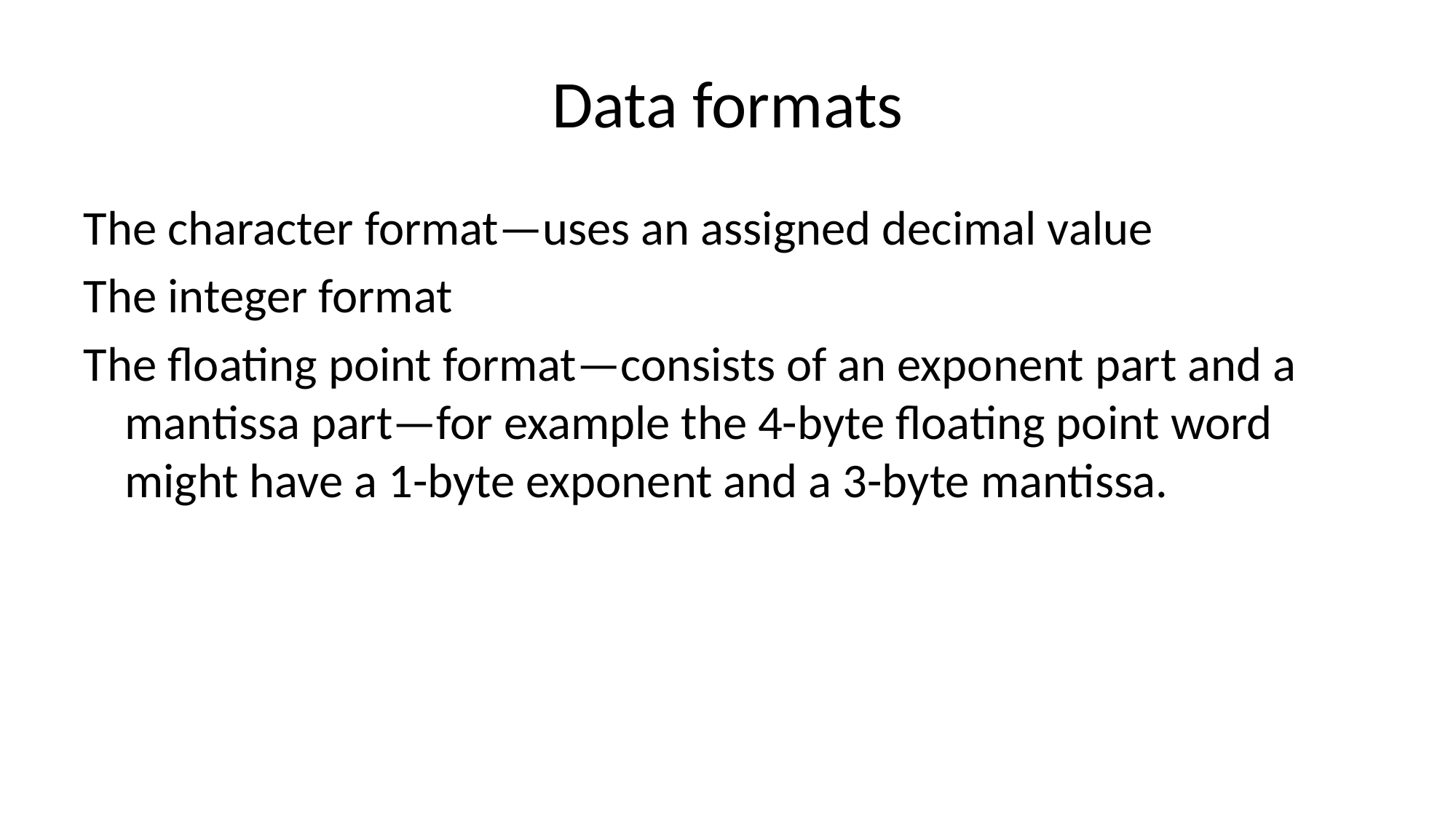

# Data formats
The character format—uses an assigned decimal value
The integer format
The floating point format—consists of an exponent part and a mantissa part—for example the 4-byte floating point word might have a 1-byte exponent and a 3-byte mantissa.